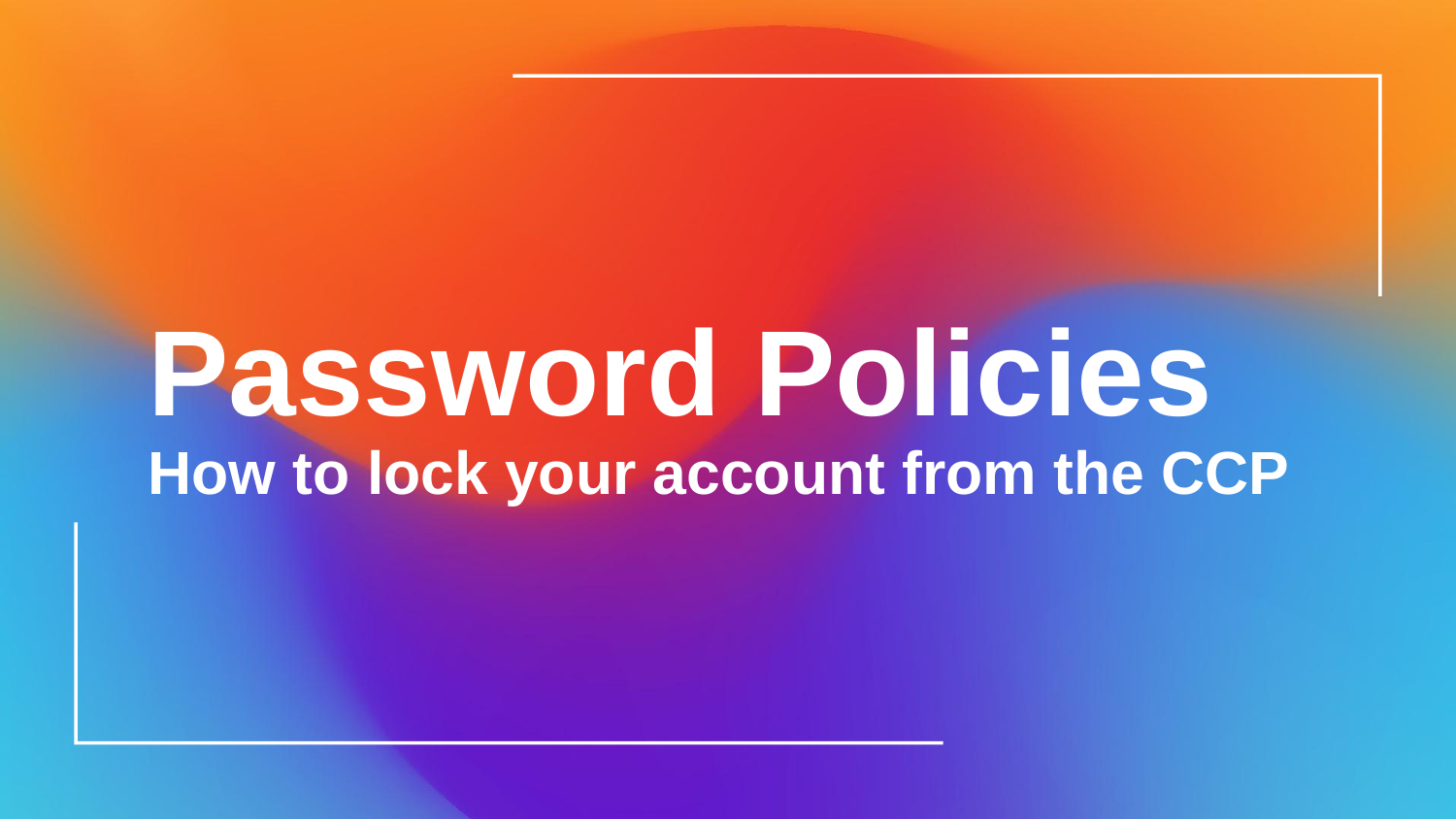

# Password Policies
How to lock your account from the CCP